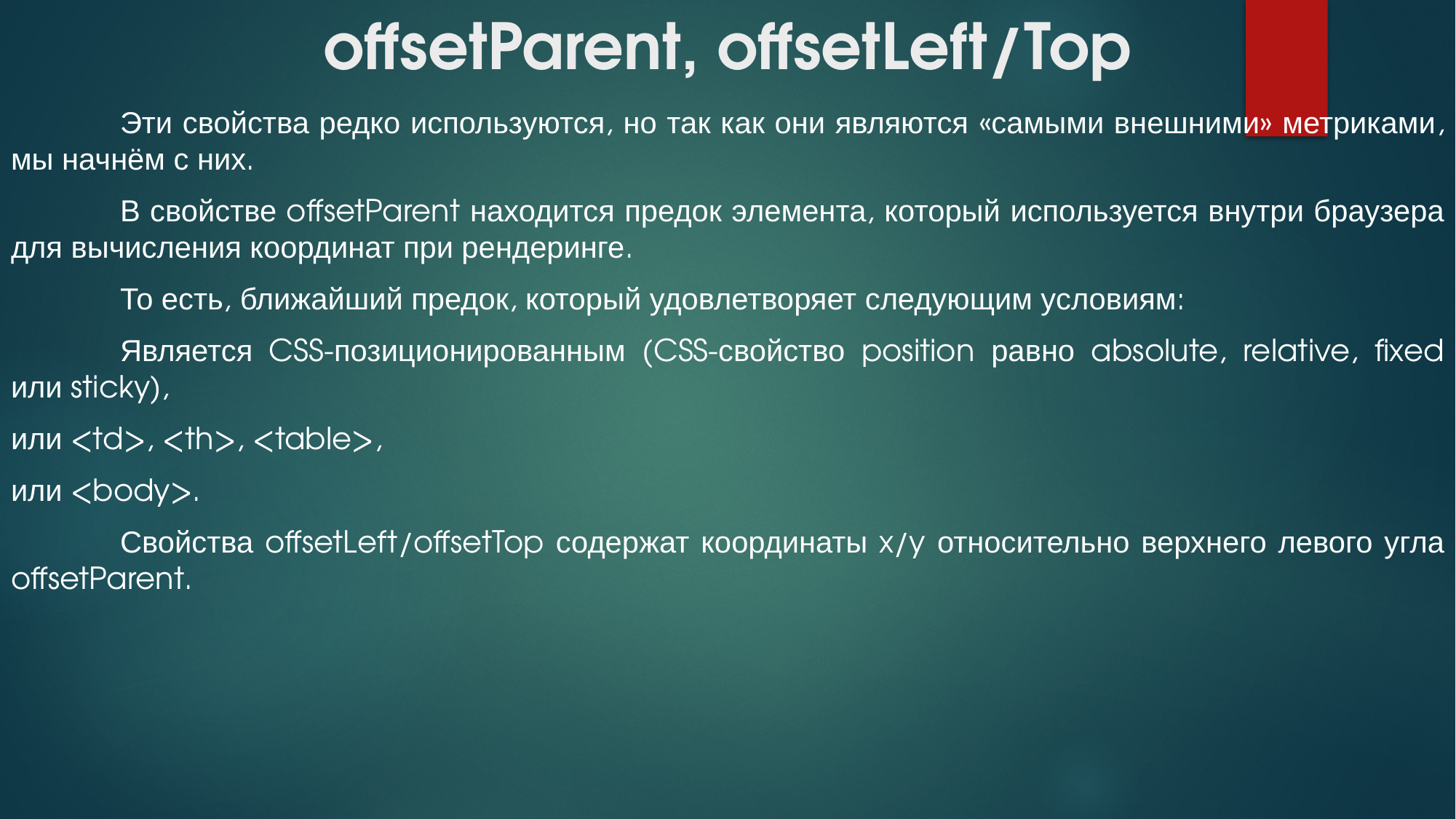

# offsetParent, offsetLeft/Top
	Эти свойства редко используются, но так как они являются «самыми внешними» метриками, мы начнём с них.
	В свойстве offsetParent находится предок элемента, который используется внутри браузера для вычисления координат при рендеринге.
	То есть, ближайший предок, который удовлетворяет следующим условиям:
	Является CSS-позиционированным (CSS-свойство position равно absolute, relative, fixed или sticky),
или <td>, <th>, <table>,
или <body>.
	Свойства offsetLeft/offsetTop содержат координаты x/y относительно верхнего левого угла offsetParent.